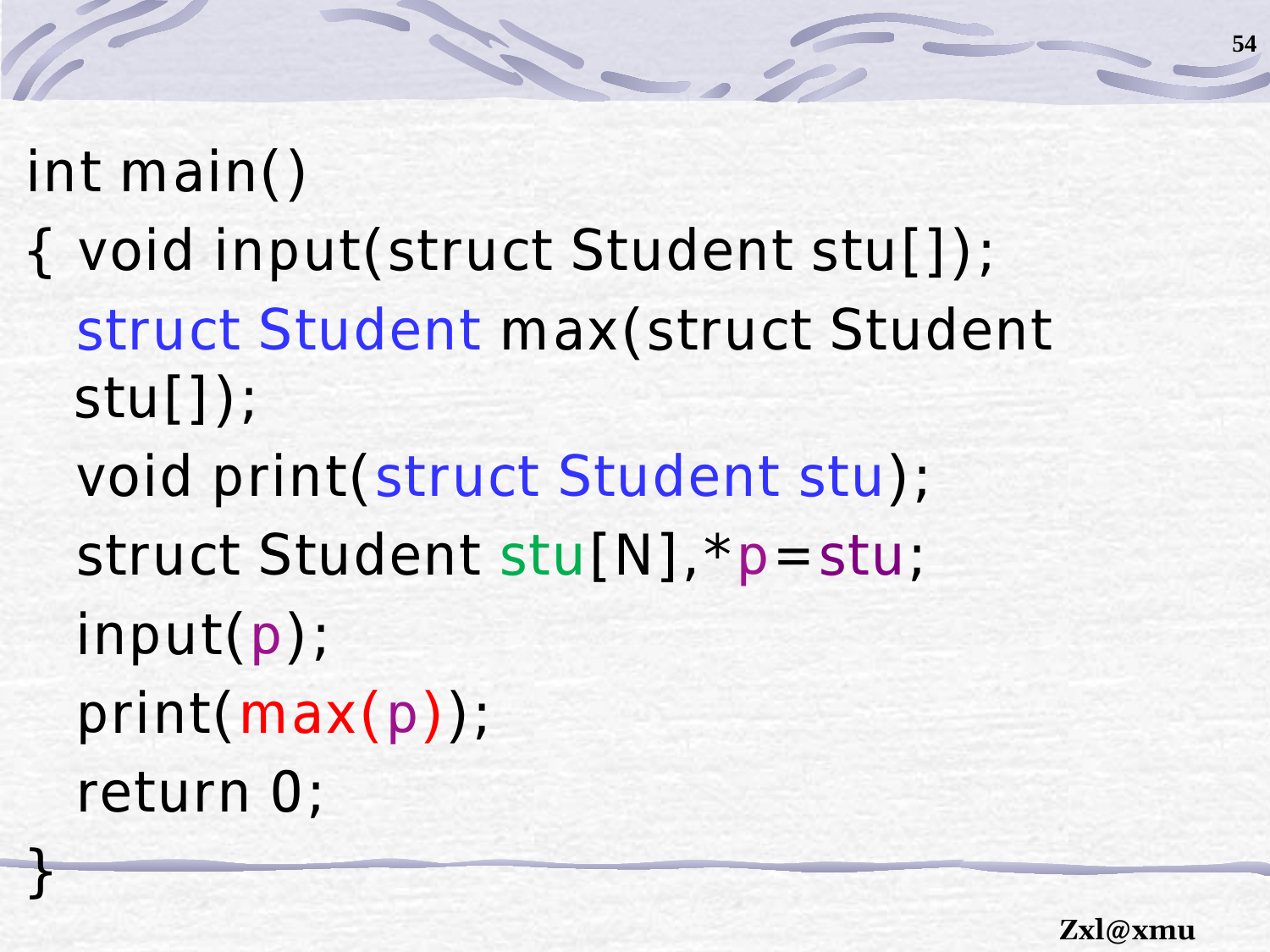

54
int main()
{ void input(struct Student stu[]);
   struct Student max(struct Student stu[]);
   void print(struct Student stu);
   struct Student stu[N],*p=stu;
   input(p);
   print(max(p));
   return 0;
}